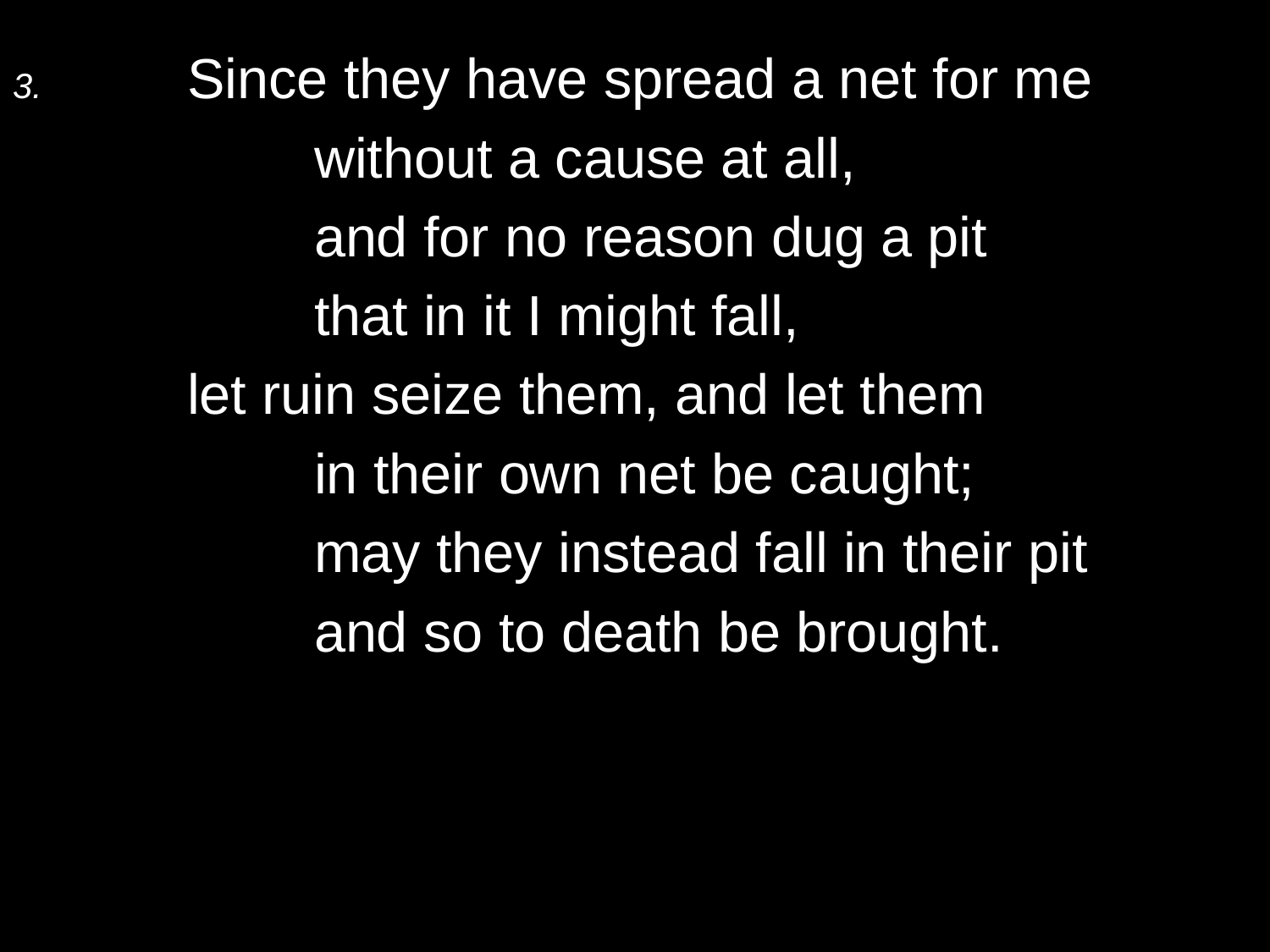

3.	Since they have spread a net for me
		without a cause at all,
		and for no reason dug a pit
		that in it I might fall,
	let ruin seize them, and let them
		in their own net be caught;
		may they instead fall in their pit
		and so to death be brought.